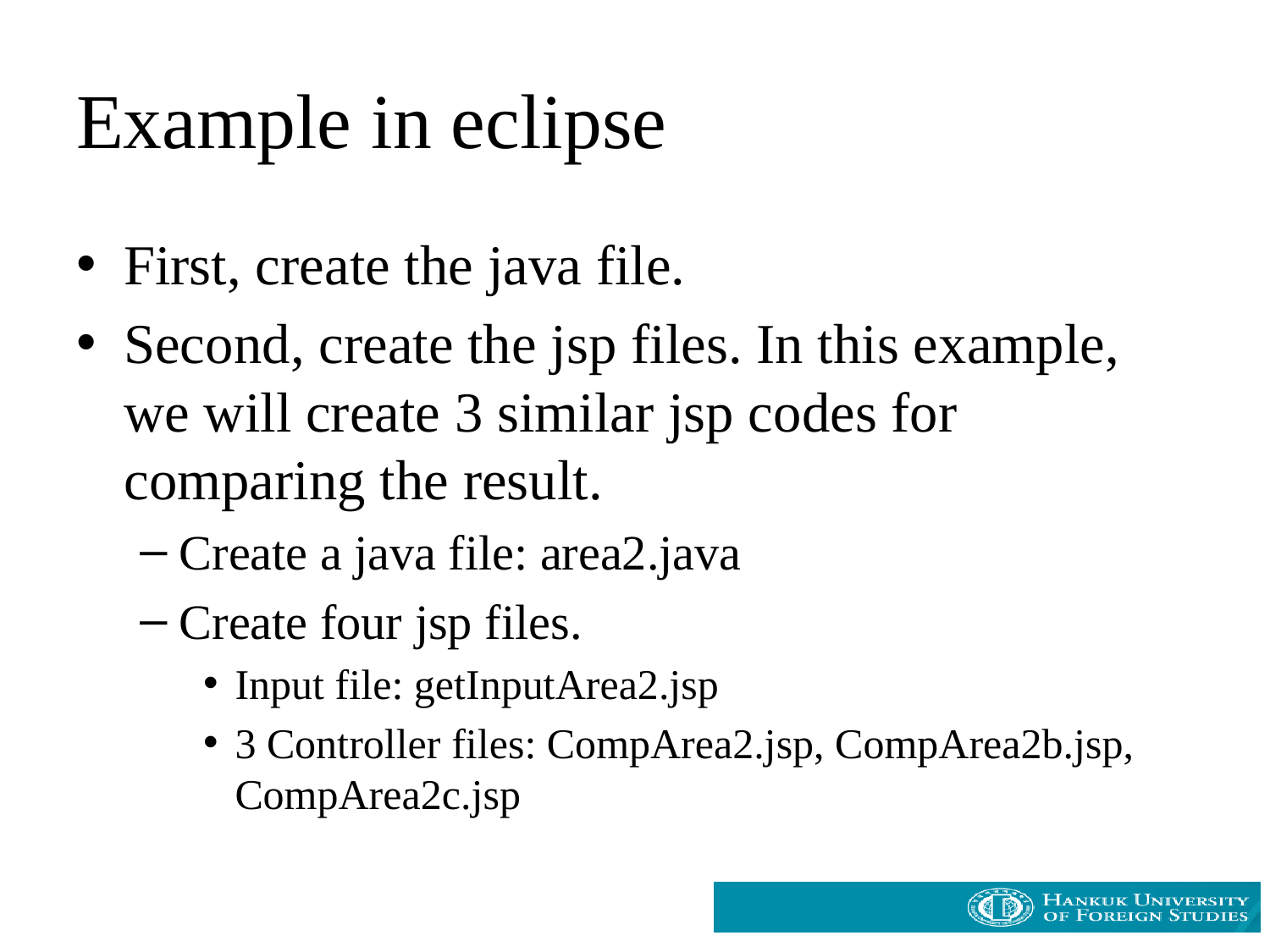

# Example in eclipse
First, create the java file.
Second, create the jsp files. In this example, we will create 3 similar jsp codes for comparing the result.
Create a java file: area2.java
Create four jsp files.
Input file: getInputArea2.jsp
3 Controller files: CompArea2.jsp, CompArea2b.jsp, CompArea2c.jsp